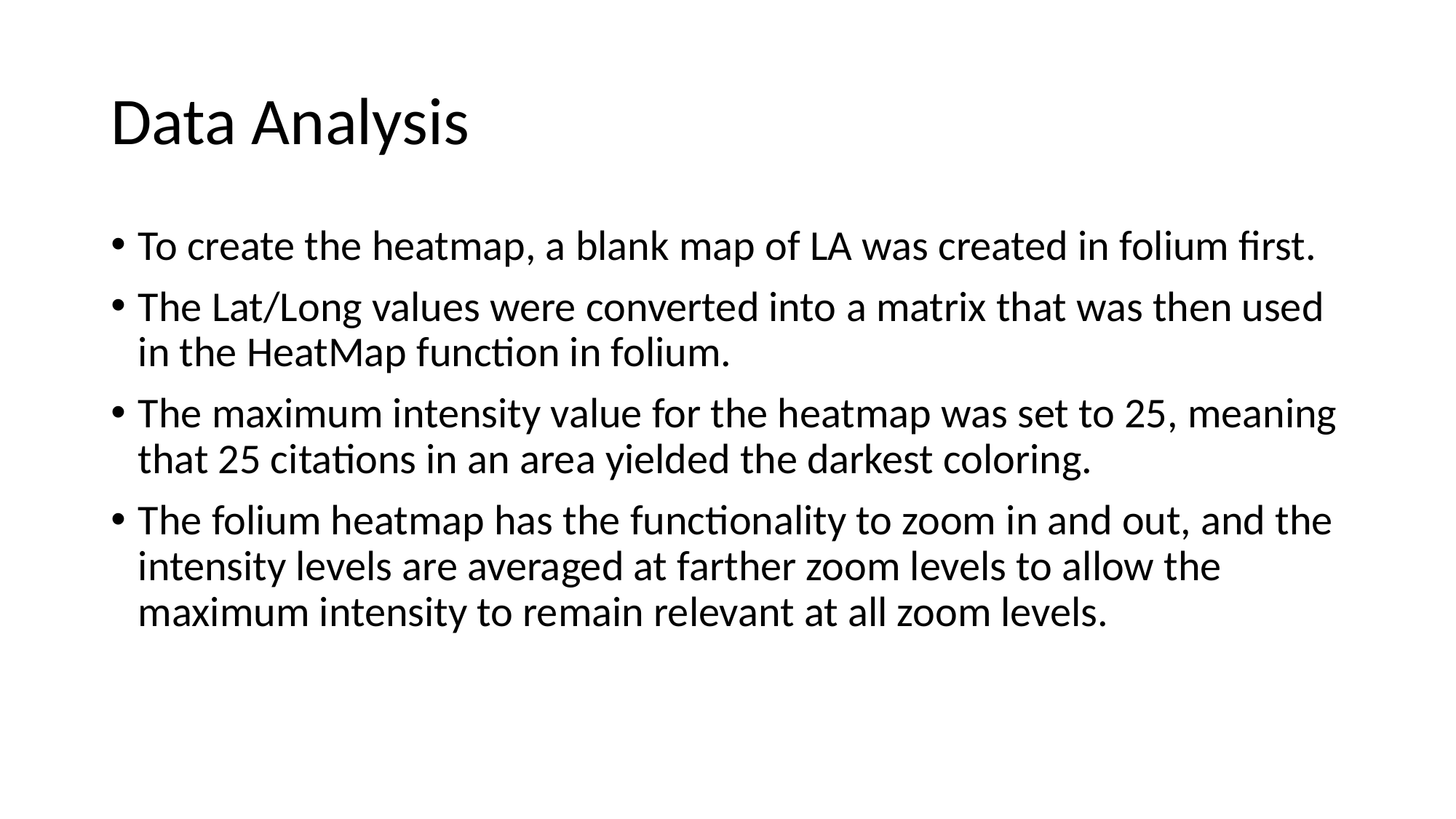

# Data Analysis
To create the heatmap, a blank map of LA was created in folium first.
The Lat/Long values were converted into a matrix that was then used in the HeatMap function in folium.
The maximum intensity value for the heatmap was set to 25, meaning that 25 citations in an area yielded the darkest coloring.
The folium heatmap has the functionality to zoom in and out, and the intensity levels are averaged at farther zoom levels to allow the maximum intensity to remain relevant at all zoom levels.